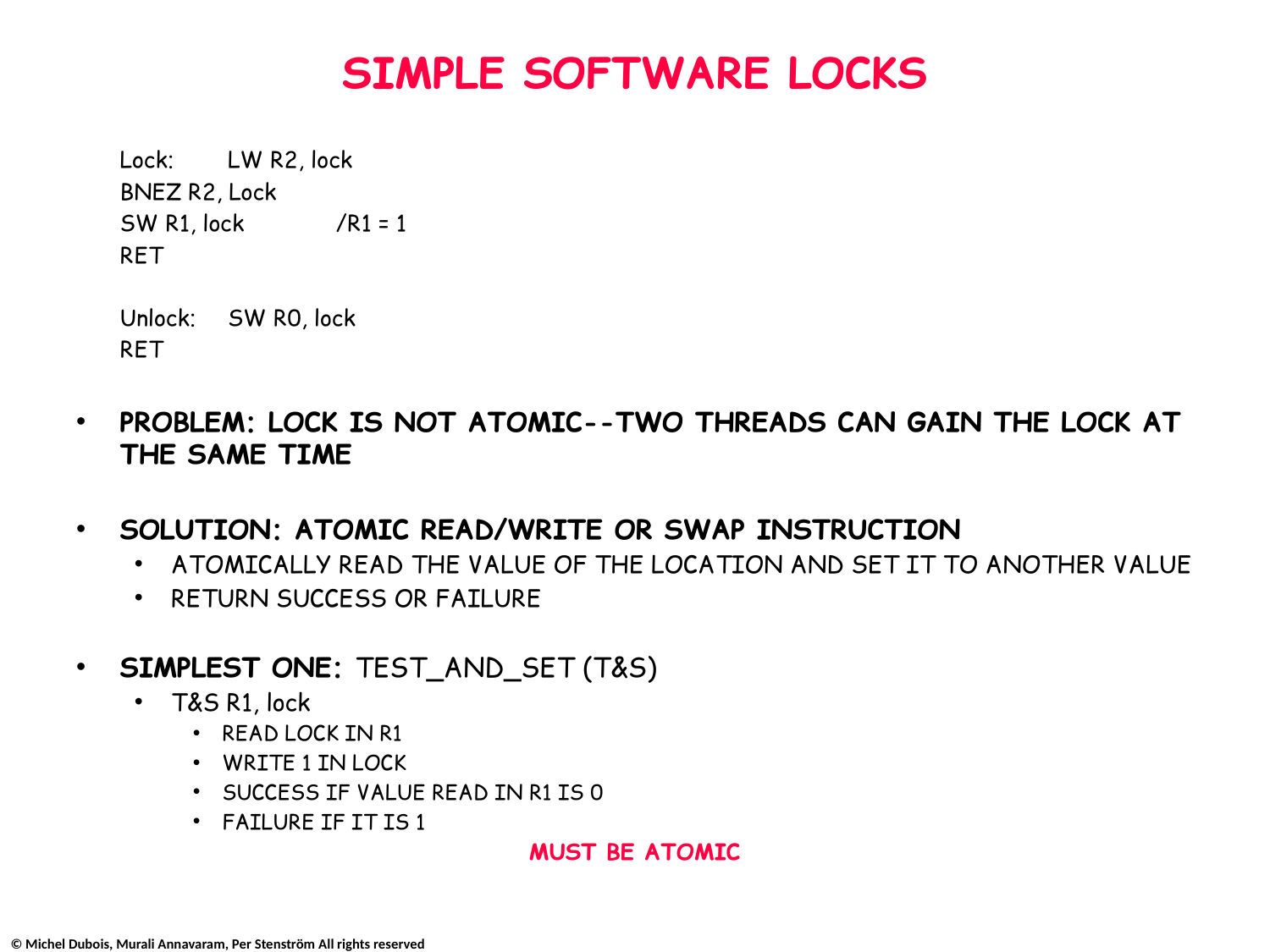

# SIMPLE SOFTWARE LOCKS
						Lock:		LW R2, lock
								BNEZ R2, Lock
								SW R1, lock			/R1 = 1
								RET

						Unlock:	SW R0, lock
								RET

PROBLEM: LOCK IS NOT ATOMIC--TWO THREADS CAN GAIN THE LOCK AT THE SAME TIME

SOLUTION: ATOMIC READ/WRITE OR SWAP INSTRUCTION
ATOMICALLY READ THE VALUE OF THE LOCATION AND SET IT TO ANOTHER VALUE
RETURN SUCCESS OR FAILURE

SIMPLEST ONE: TEST_AND_SET (T&S)
T&S R1, lock
READ LOCK IN R1
WRITE 1 IN LOCK
SUCCESS IF VALUE READ IN R1 IS 0
FAILURE IF IT IS 1
MUST BE ATOMIC